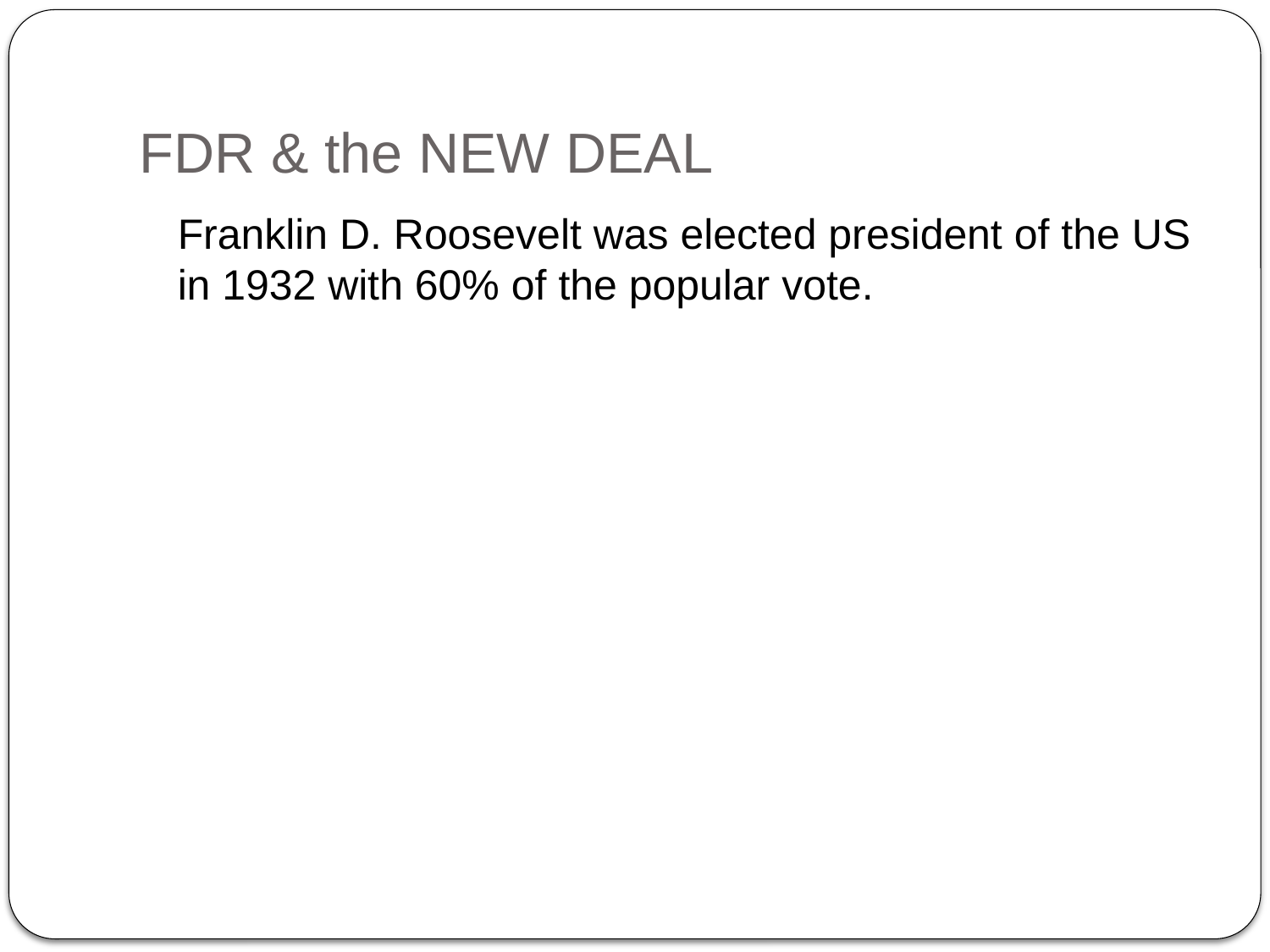

# FDR & the NEW DEAL
	Franklin D. Roosevelt was elected president of the US in 1932 with 60% of the popular vote.